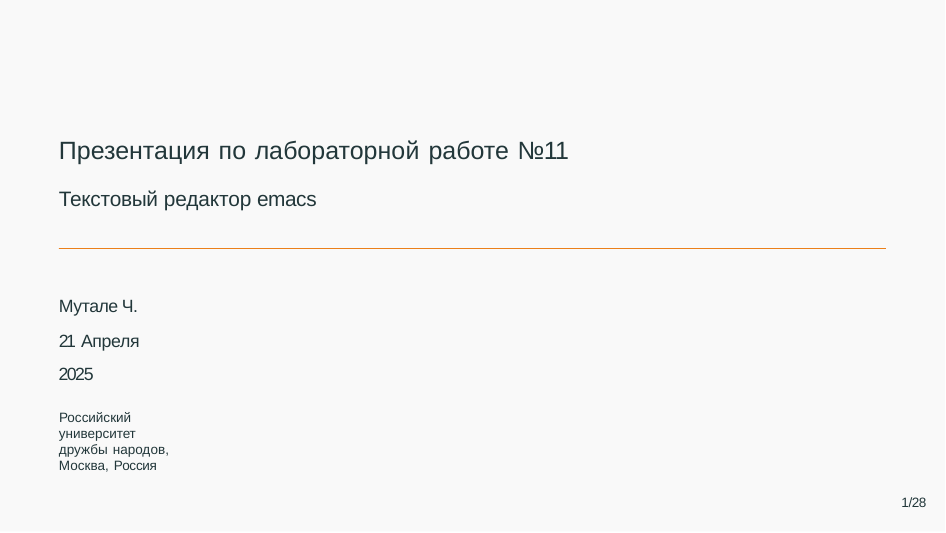

# Презентация по лабораторной работе №11
Текстовый редактор emacs

Мутале Ч.
21 Апреля 2025

Российский университет дружбы народов, Москва, Россия
1/28